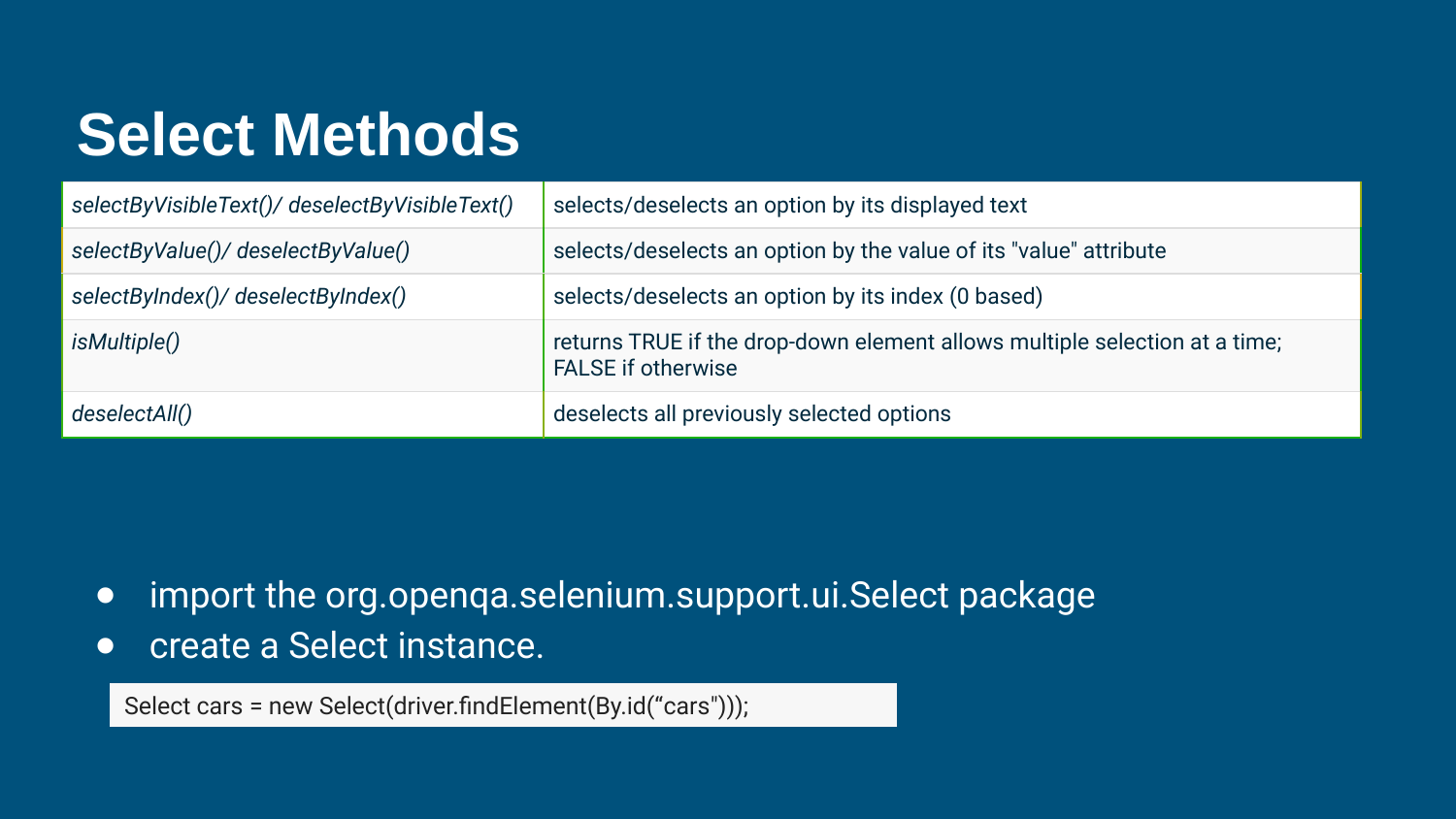

# Select Methods
| selectByVisibleText()/ deselectByVisibleText() | selects/deselects an option by its displayed text |
| --- | --- |
| selectByValue()/ deselectByValue() | selects/deselects an option by the value of its "value" attribute |
| selectByIndex()/ deselectByIndex() | selects/deselects an option by its index (0 based) |
| isMultiple() | returns TRUE if the drop-down element allows multiple selection at a time; FALSE if otherwise |
| deselectAll() | deselects all previously selected options |
import the org.openqa.selenium.support.ui.Select package
create a Select instance.
Select cars = new Select(driver.findElement(By.id(“cars")));